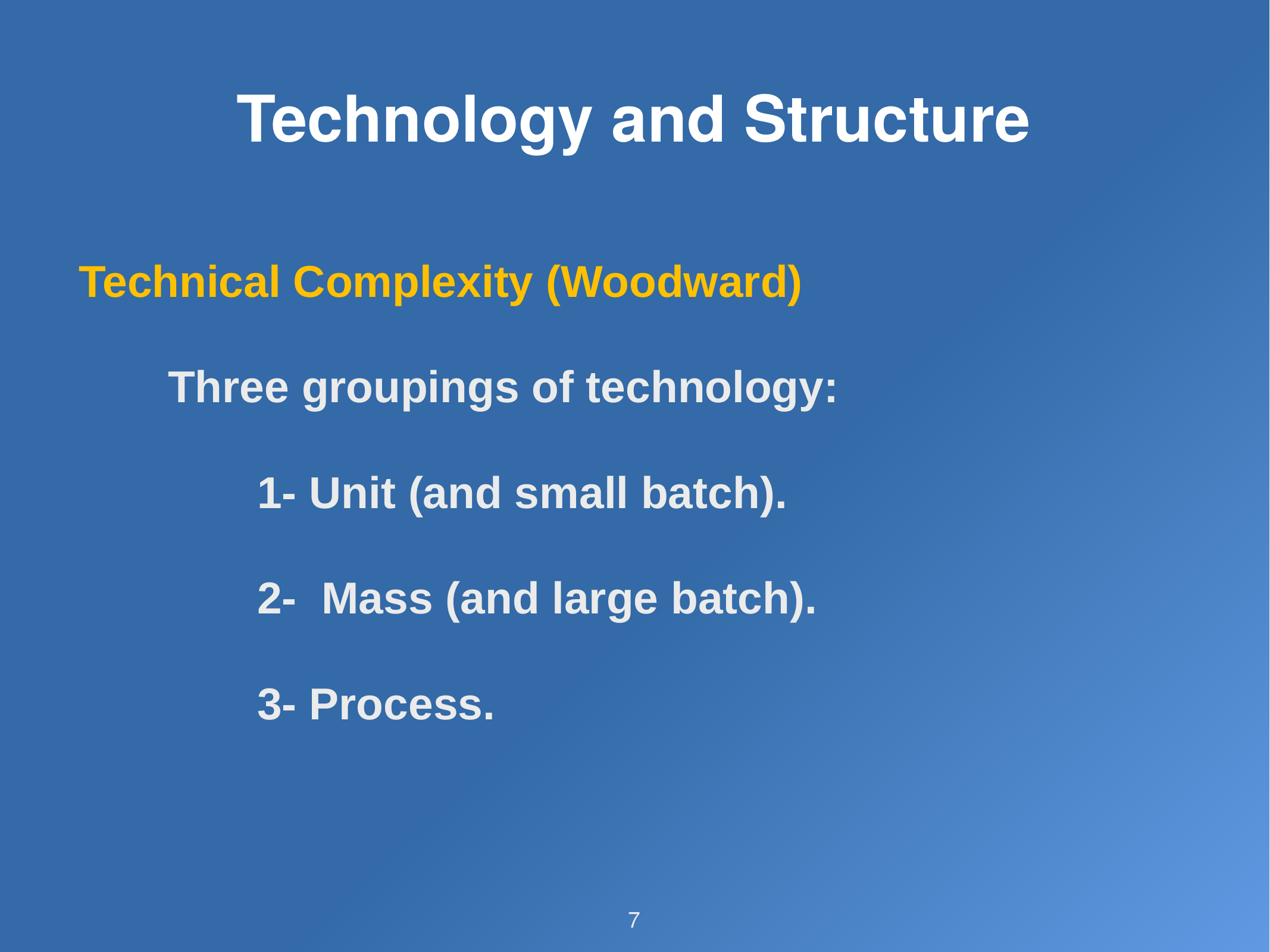

# Technology and Structure
Technical Complexity (Woodward)
	Three groupings of technology:
		1- Unit (and small batch).
		2-  Mass (and large batch).
		3- Process.

7